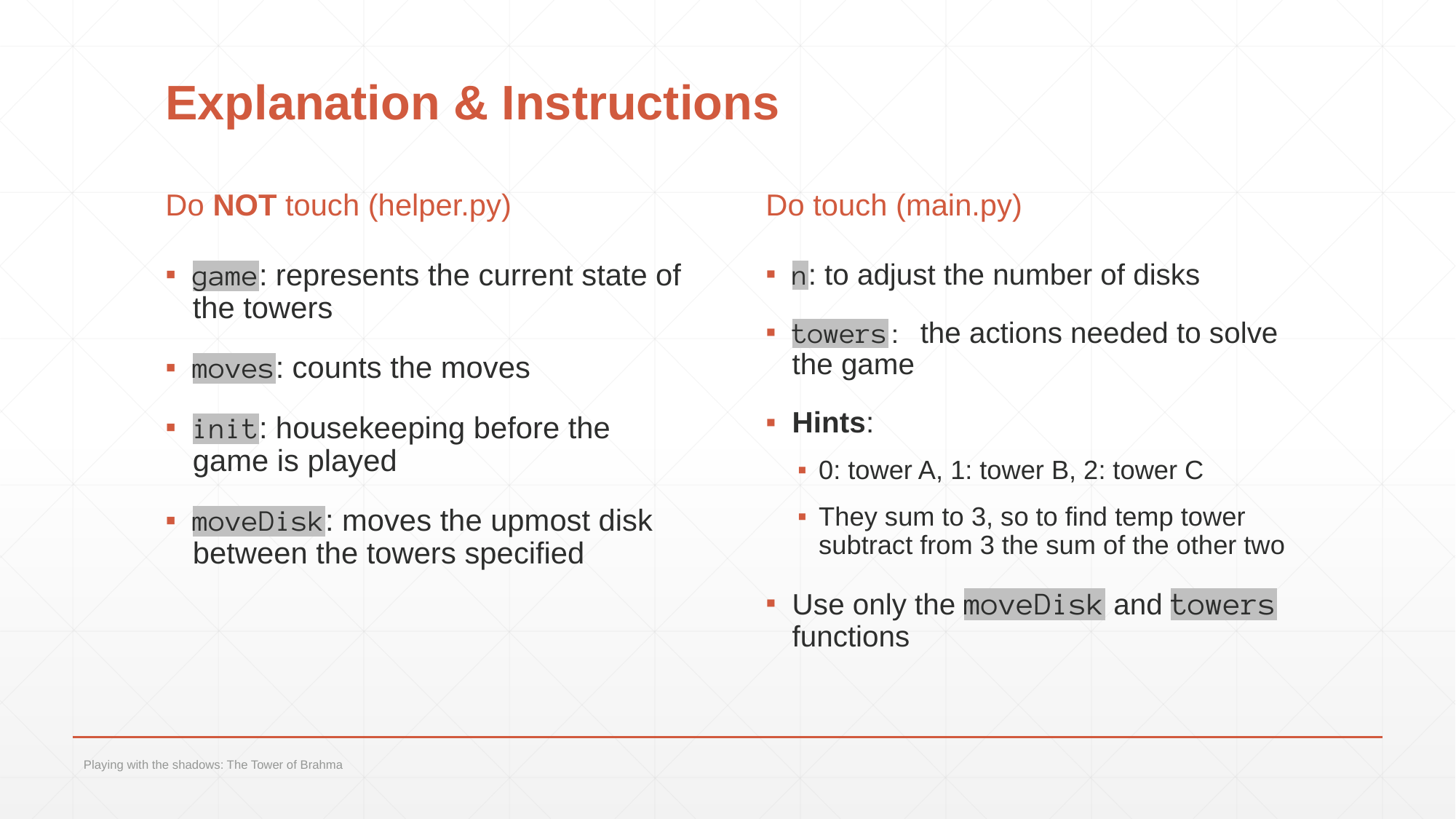

# Explanation & Instructions
Do NOT touch (helper.py)
Do touch (main.py)
game: represents the current state of the towers
moves: counts the moves
init: housekeeping before the game is played
moveDisk: moves the upmost disk between the towers specified
n: to adjust the number of disks
towers: the actions needed to solve the game
Hints:
0: tower A, 1: tower B, 2: tower C
They sum to 3, so to find temp tower subtract from 3 the sum of the other two
Use only the moveDisk and towers functions
Playing with the shadows: The Tower of Brahma